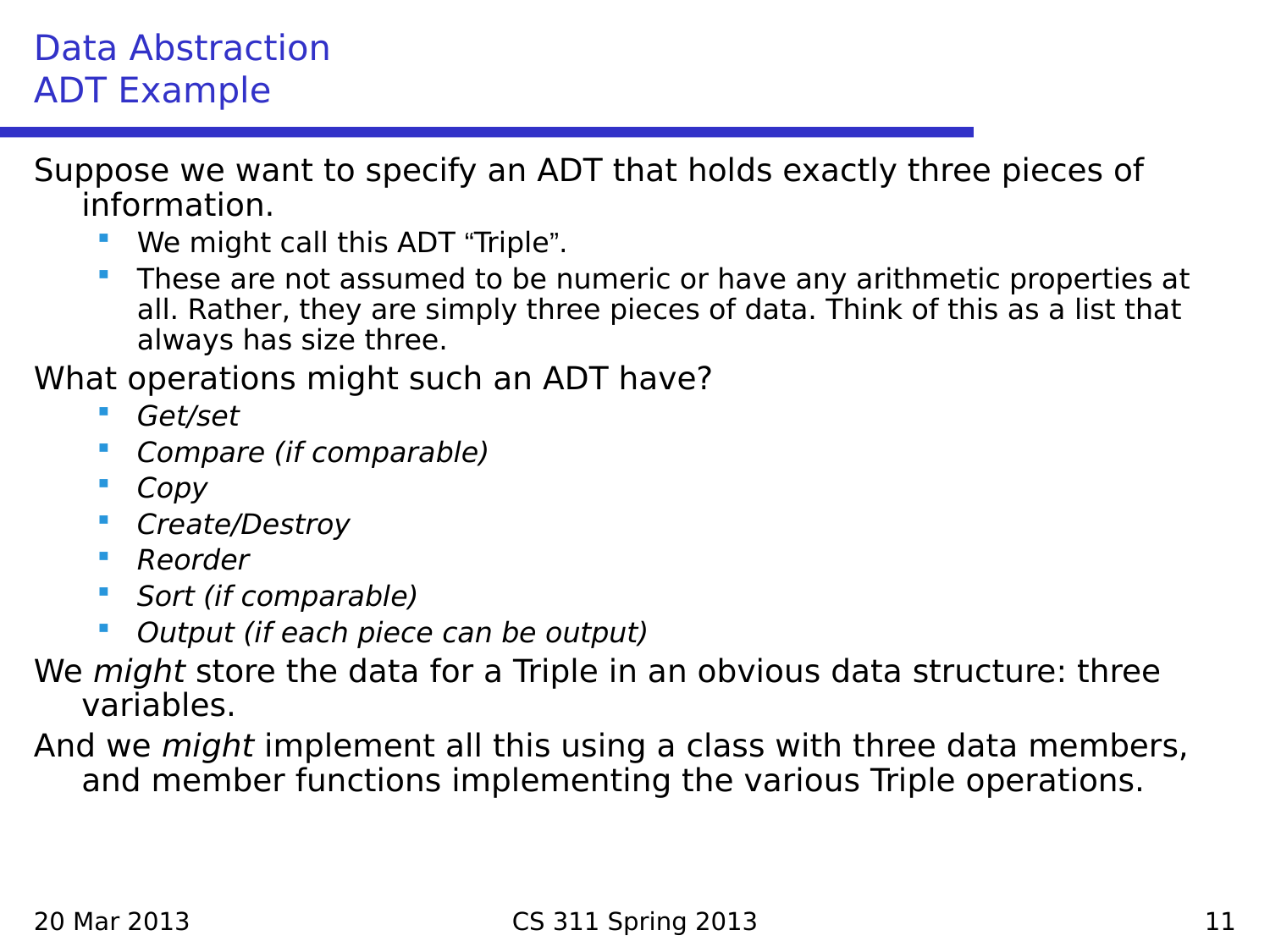

# Data Abstraction ADT Example
Suppose we want to specify an ADT that holds exactly three pieces of information.
We might call this ADT “Triple”.
These are not assumed to be numeric or have any arithmetic properties at all. Rather, they are simply three pieces of data. Think of this as a list that always has size three.
What operations might such an ADT have?
Get/set
Compare (if comparable)
Copy
Create/Destroy
Reorder
Sort (if comparable)
Output (if each piece can be output)
We might store the data for a Triple in an obvious data structure: three variables.
And we might implement all this using a class with three data members, and member functions implementing the various Triple operations.
20 Mar 2013
CS 311 Spring 2013
11